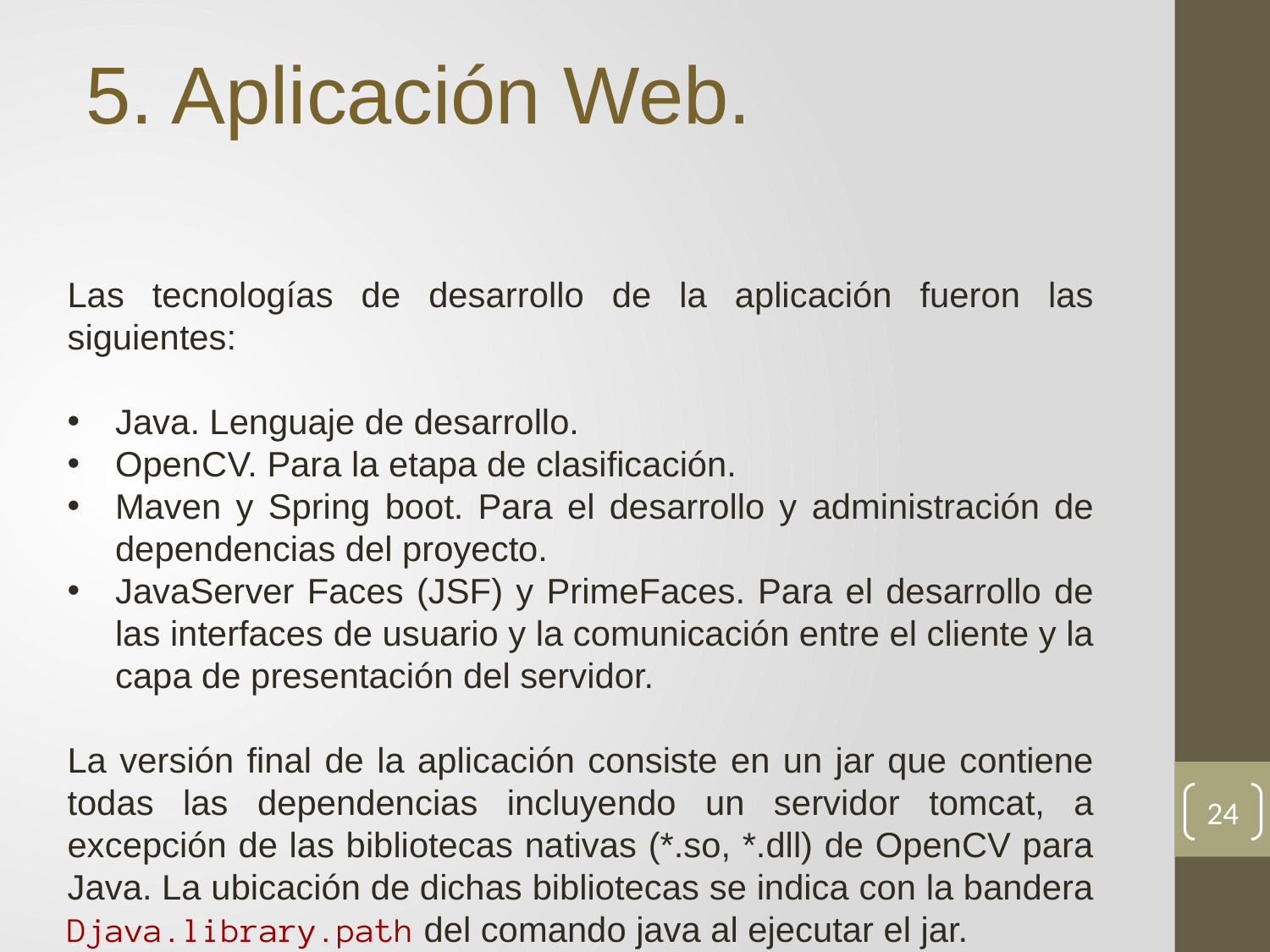

5. Aplicación Web.
Las tecnologías de desarrollo de la aplicación fueron las siguientes:

Java. Lenguaje de desarrollo.
OpenCV. Para la etapa de clasificación.
Maven y Spring boot. Para el desarrollo y administración de dependencias del proyecto.
JavaServer Faces (JSF) y PrimeFaces. Para el desarrollo de las interfaces de usuario y la comunicación entre el cliente y la capa de presentación del servidor.

La versión final de la aplicación consiste en un jar que contiene todas las dependencias incluyendo un servidor tomcat, a excepción de las bibliotecas nativas (*.so, *.dll) de OpenCV para Java. La ubicación de dichas bibliotecas se indica con la bandera Djava.library.path del comando java al ejecutar el jar.
24